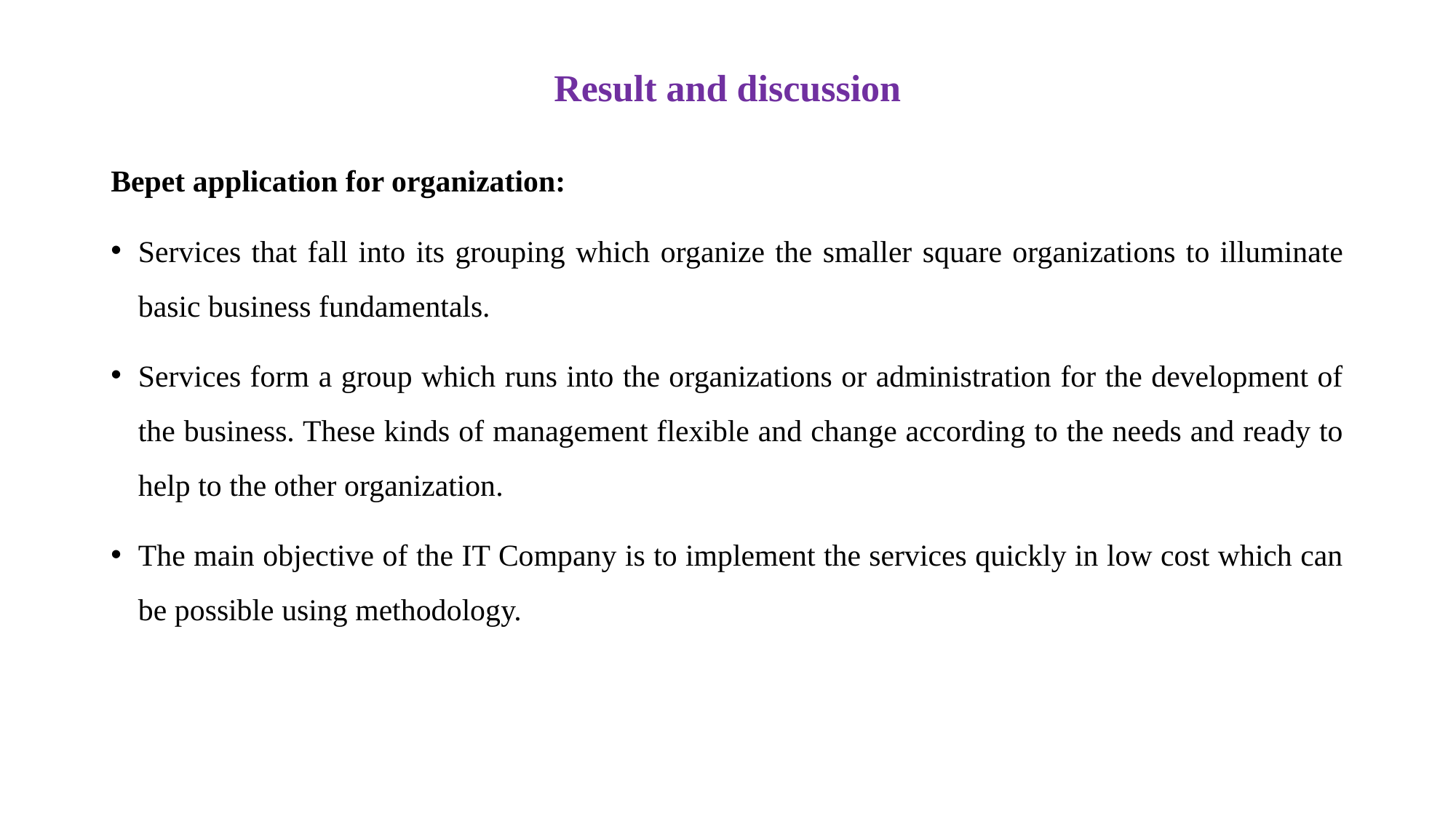

# Result and discussion
Bepet application for organization:
Services that fall into its grouping which organize the smaller square organizations to illuminate basic business fundamentals.
Services form a group which runs into the organizations or administration for the development of the business. These kinds of management flexible and change according to the needs and ready to help to the other organization.
The main objective of the IT Company is to implement the services quickly in low cost which can be possible using methodology.